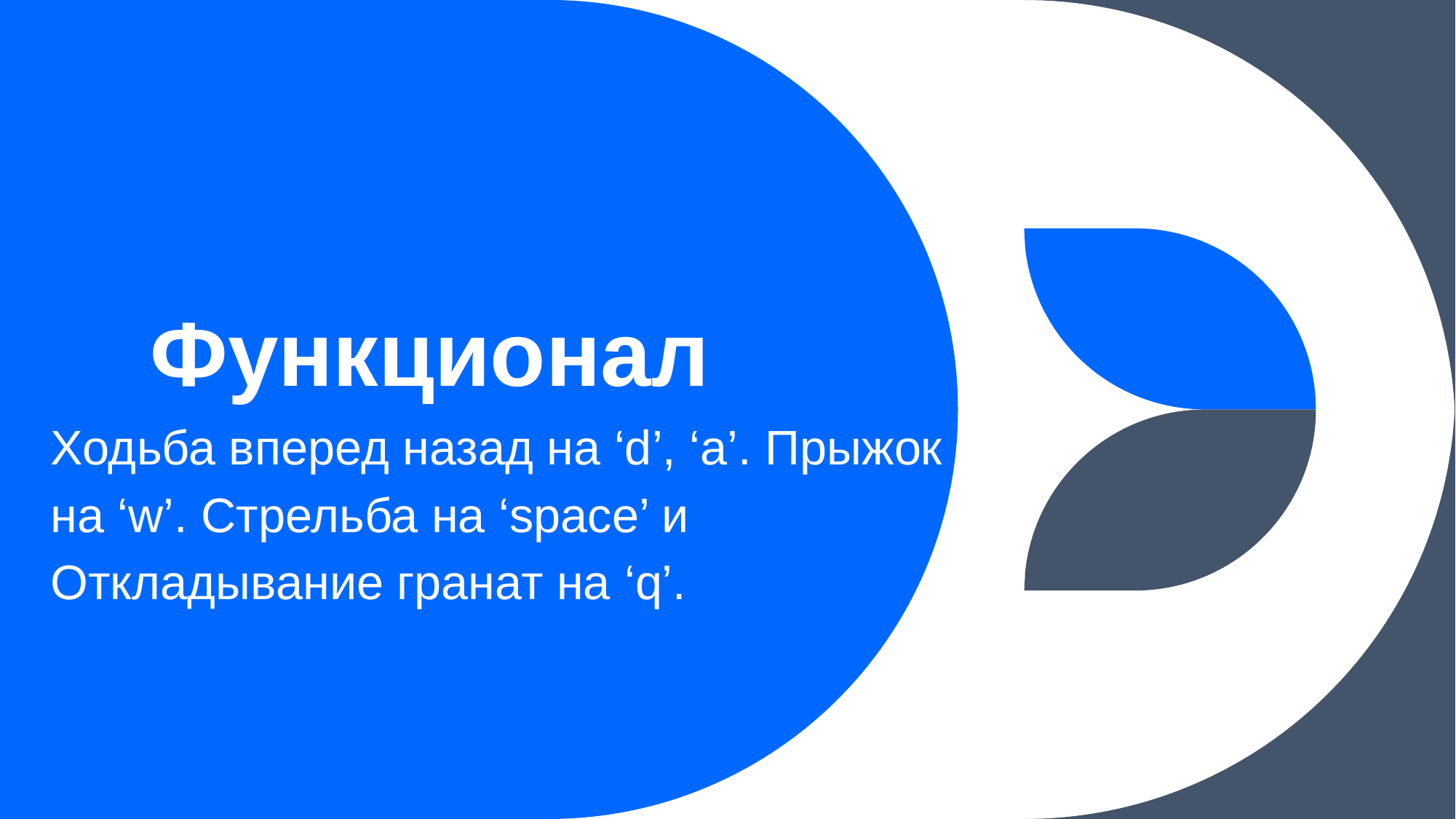

# Функционал
Ходьба вперед назад на ‘d’, ‘a’. Прыжок
на ‘w’. Стрельба на ‘space’ и
Откладывание гранат на ‘q’.